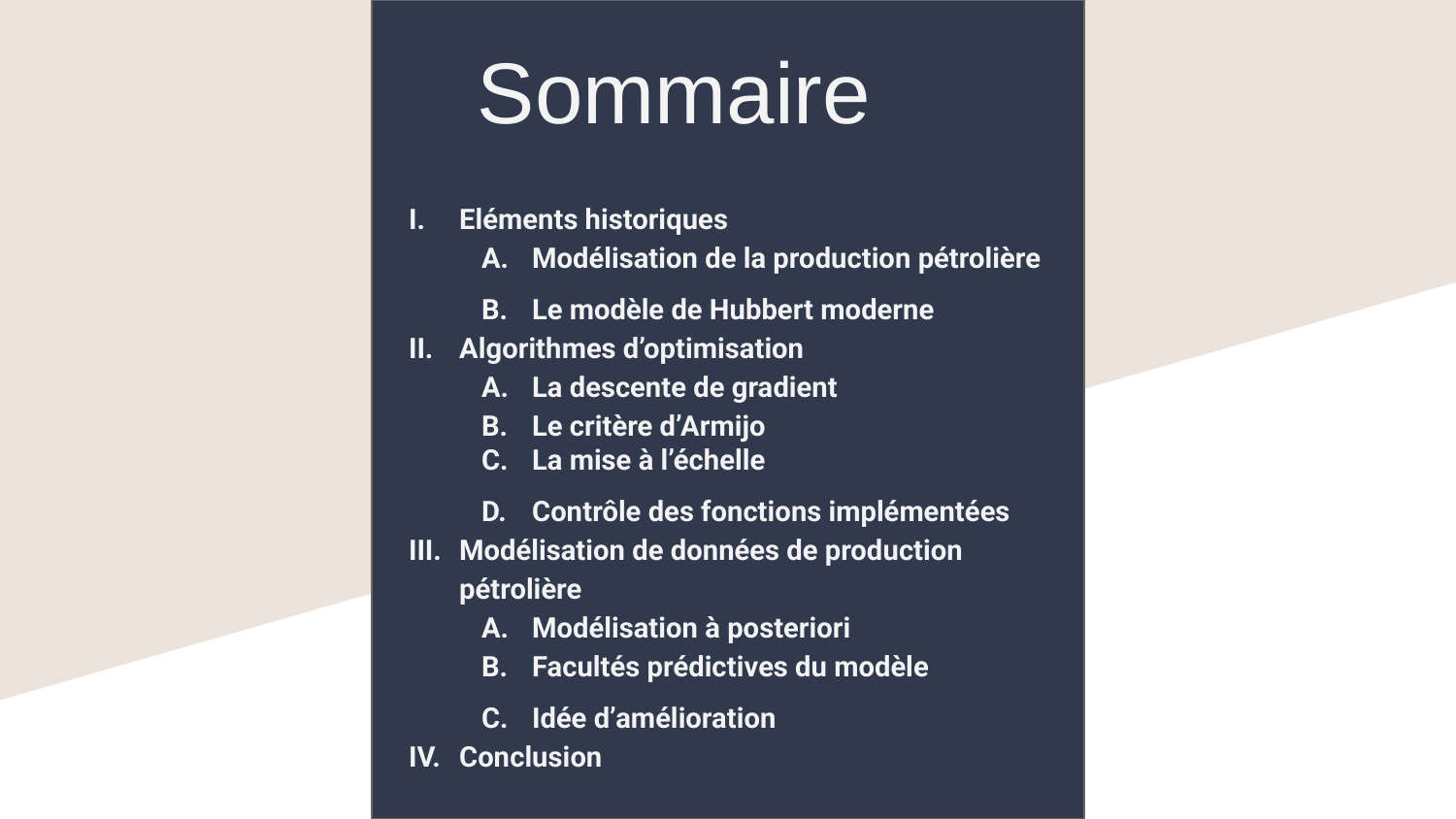

# Sommaire
Eléments historiques
Modélisation de la production pétrolière
Le modèle de Hubbert moderne
Algorithmes d’optimisation
La descente de gradient
Le critère d’Armijo
La mise à l’échelle
Contrôle des fonctions implémentées
Modélisation de données de production pétrolière
Modélisation à posteriori
Facultés prédictives du modèle
Idée d’amélioration
Conclusion